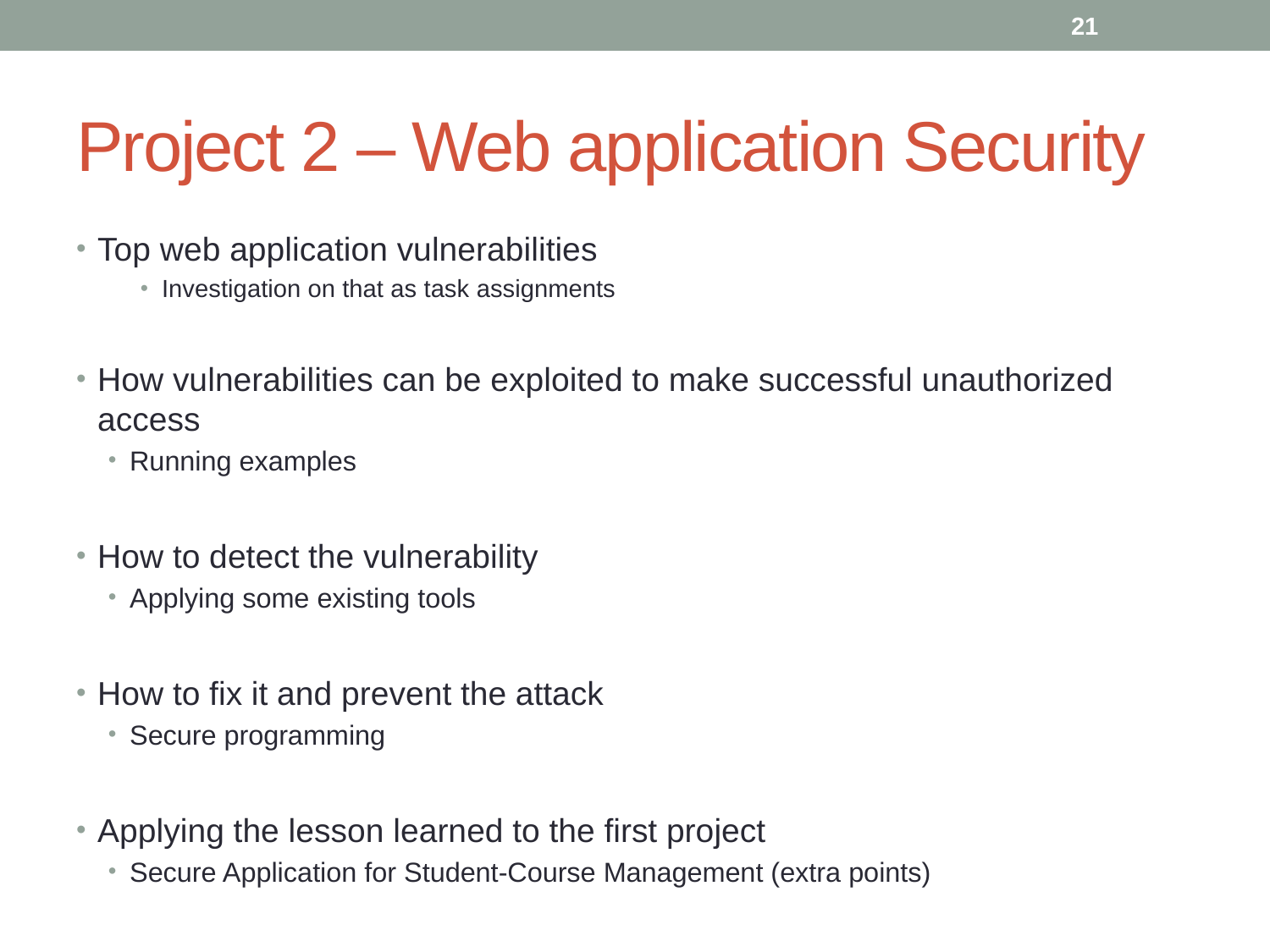

21
# Project 2 – Web application Security
Top web application vulnerabilities
Investigation on that as task assignments

How vulnerabilities can be exploited to make successful unauthorized access
Running examples

How to detect the vulnerability
Applying some existing tools

How to fix it and prevent the attack
Secure programming

Applying the lesson learned to the first project
Secure Application for Student-Course Management (extra points)